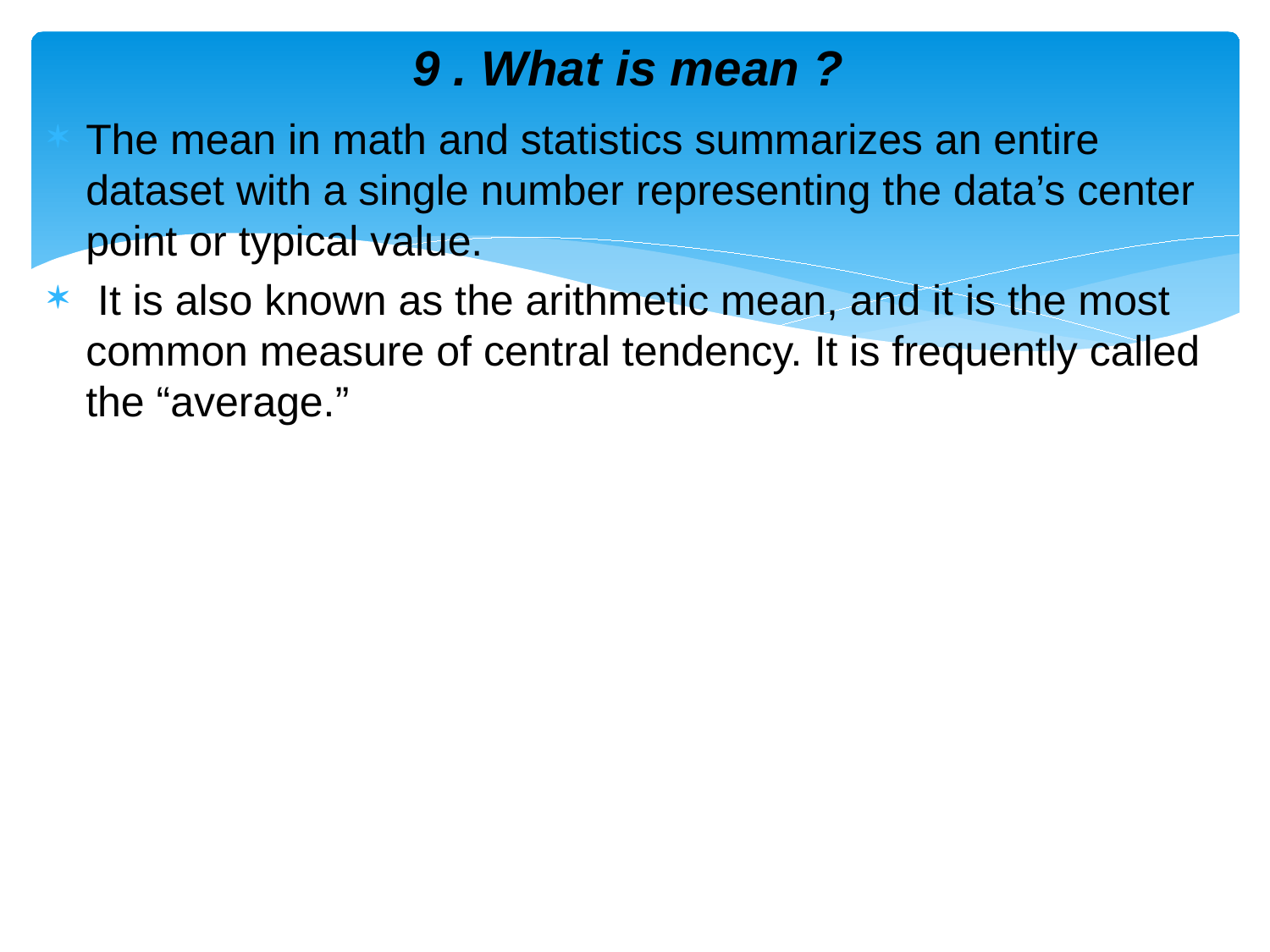

# 9 . What is mean ?
The mean in math and statistics summarizes an entire dataset with a single number representing the data’s center point or typical value.
 It is also known as the arithmetic mean, and it is the most common measure of central tendency. It is frequently called the “average.”